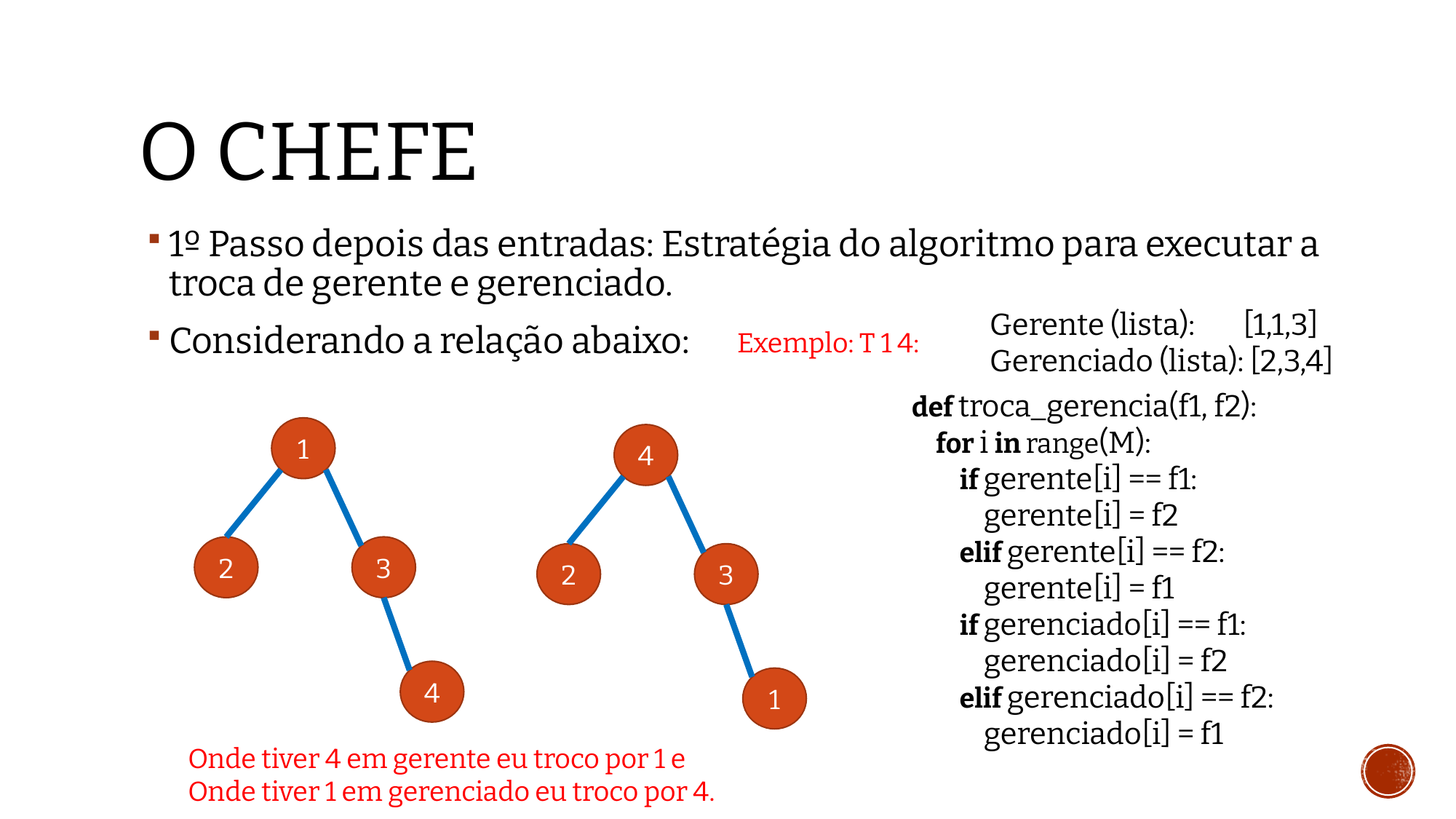

# O CHEFE
1º Passo depois das entradas: Estratégia do algoritmo para executar a troca de gerente e gerenciado.
Considerando a relação abaixo:
Gerente (lista):        [1,1,3]
Gerenciado (lista): [2,3,4]
Exemplo: T 1 4:
def troca_gerencia(f1, f2):
    for i in range(M):
        if gerente[i] == f1:
            gerente[i] = f2
        elif gerente[i] == f2:
            gerente[i] = f1
        if gerenciado[i] == f1:
            gerenciado[i] = f2
        elif gerenciado[i] == f2:
            gerenciado[i] = f1
1
2
3
4
4
2
3
1
Onde tiver 4 em gerente eu troco por 1 e
Onde tiver 1 em gerenciado eu troco por 4.